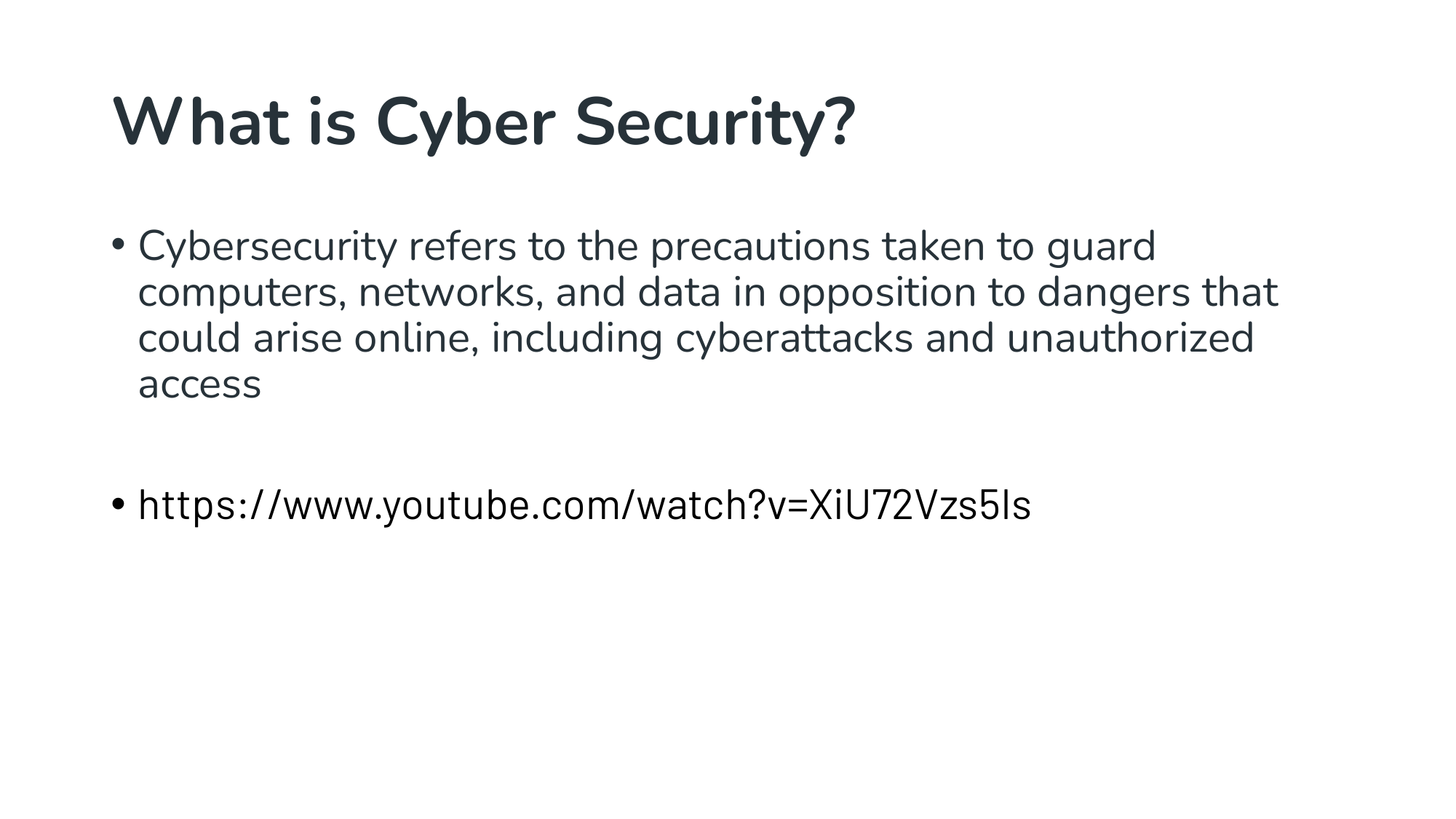

# What is Cyber Security?
Cybersecurity refers to the precautions taken to guard computers, networks, and data in opposition to dangers that could arise online, including cyberattacks and unauthorized access

https://www.youtube.com/watch?v=XiU72Vzs5Is